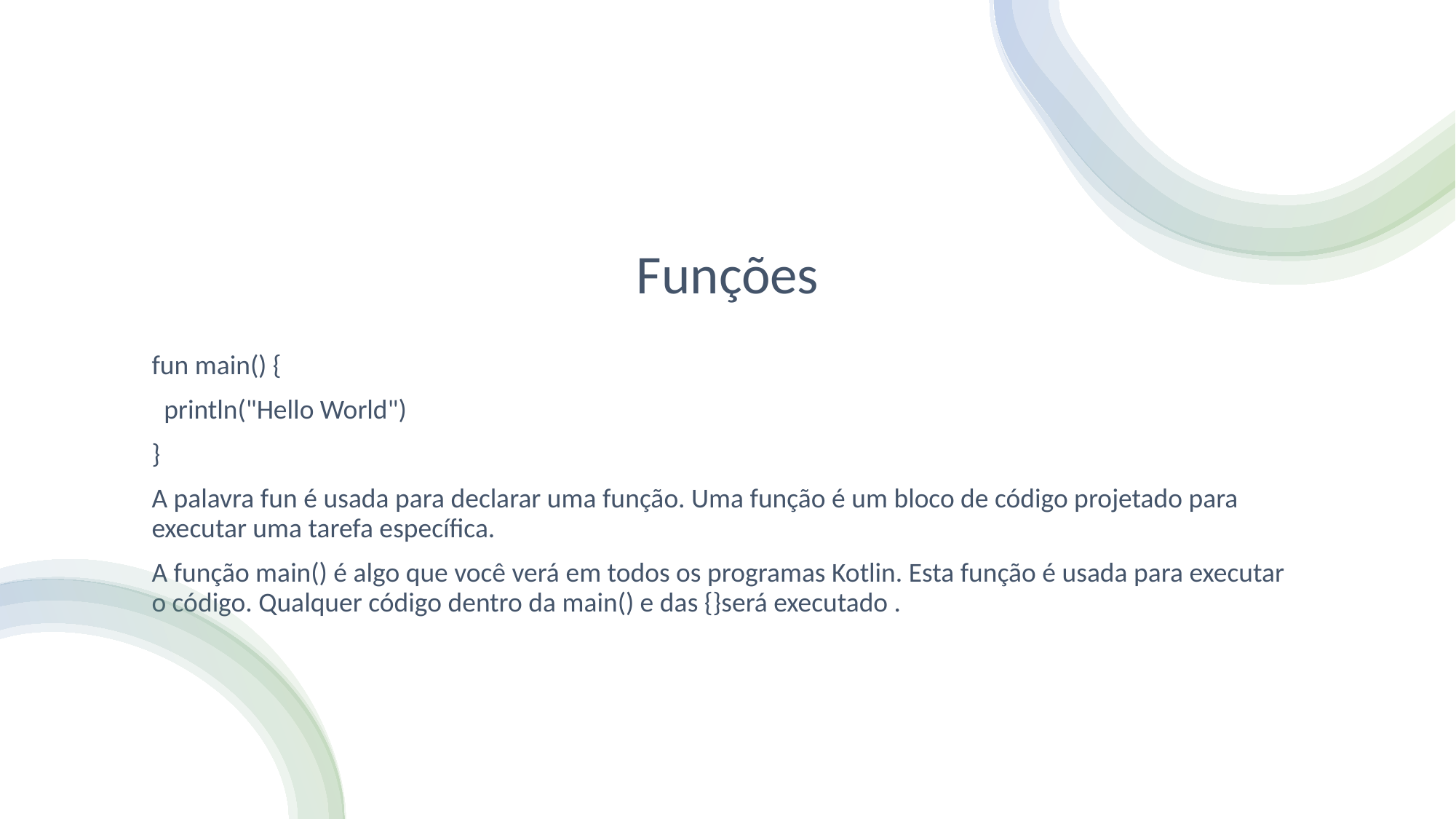

# Funções
fun main() {
  println("Hello World")
}
A palavra fun é usada para declarar uma função. Uma função é um bloco de código projetado para executar uma tarefa específica.
A função main() é algo que você verá em todos os programas Kotlin. Esta função é usada para executar o código. Qualquer código dentro da main() e das {}será executado .